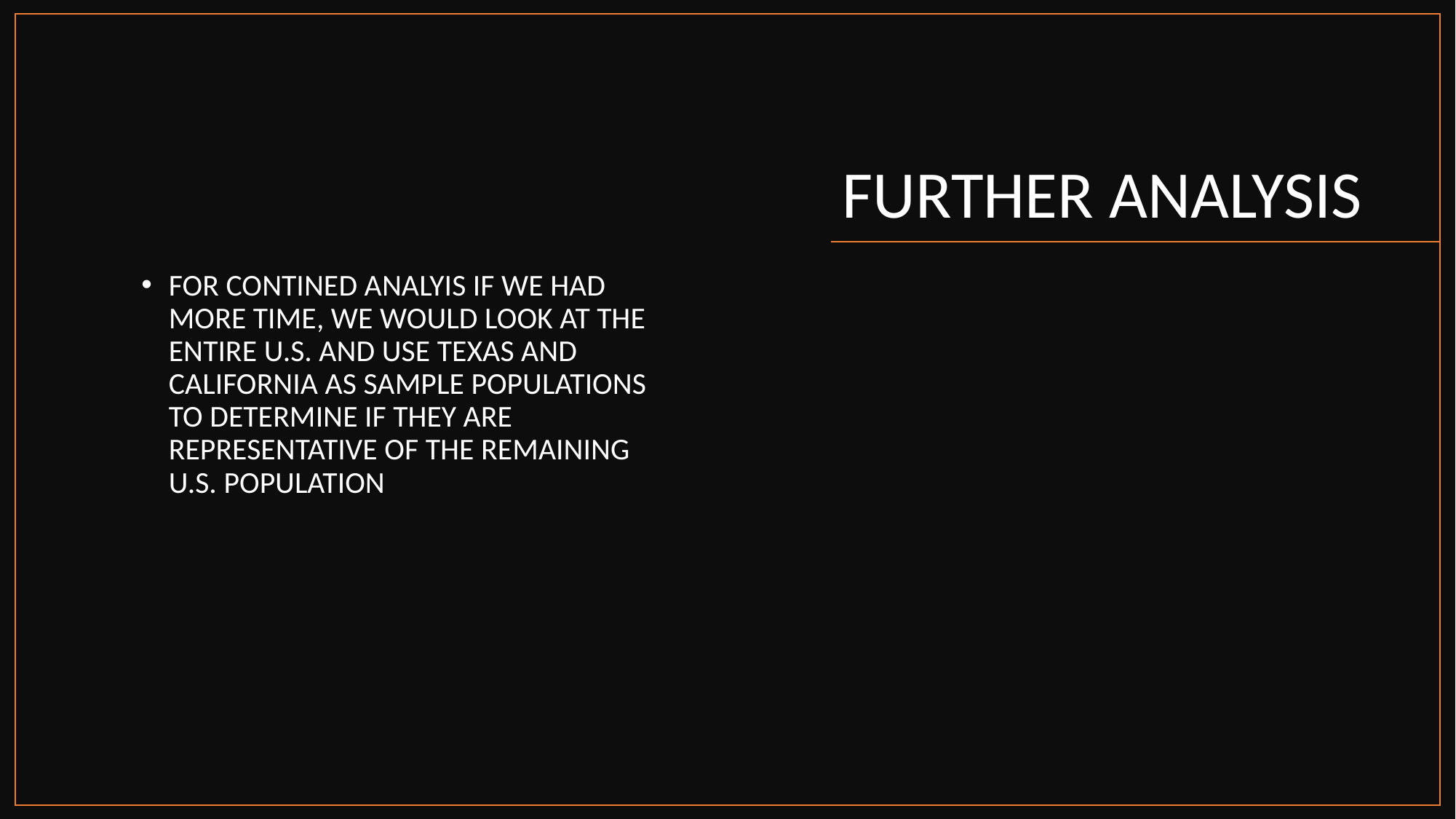

# FURTHER ANALYSIS
FOR CONTINED ANALYIS IF WE HAD MORE TIME, WE WOULD LOOK AT THE ENTIRE U.S. AND USE TEXAS AND CALIFORNIA AS SAMPLE POPULATIONS TO DETERMINE IF THEY ARE REPRESENTATIVE OF THE REMAINING U.S. POPULATION